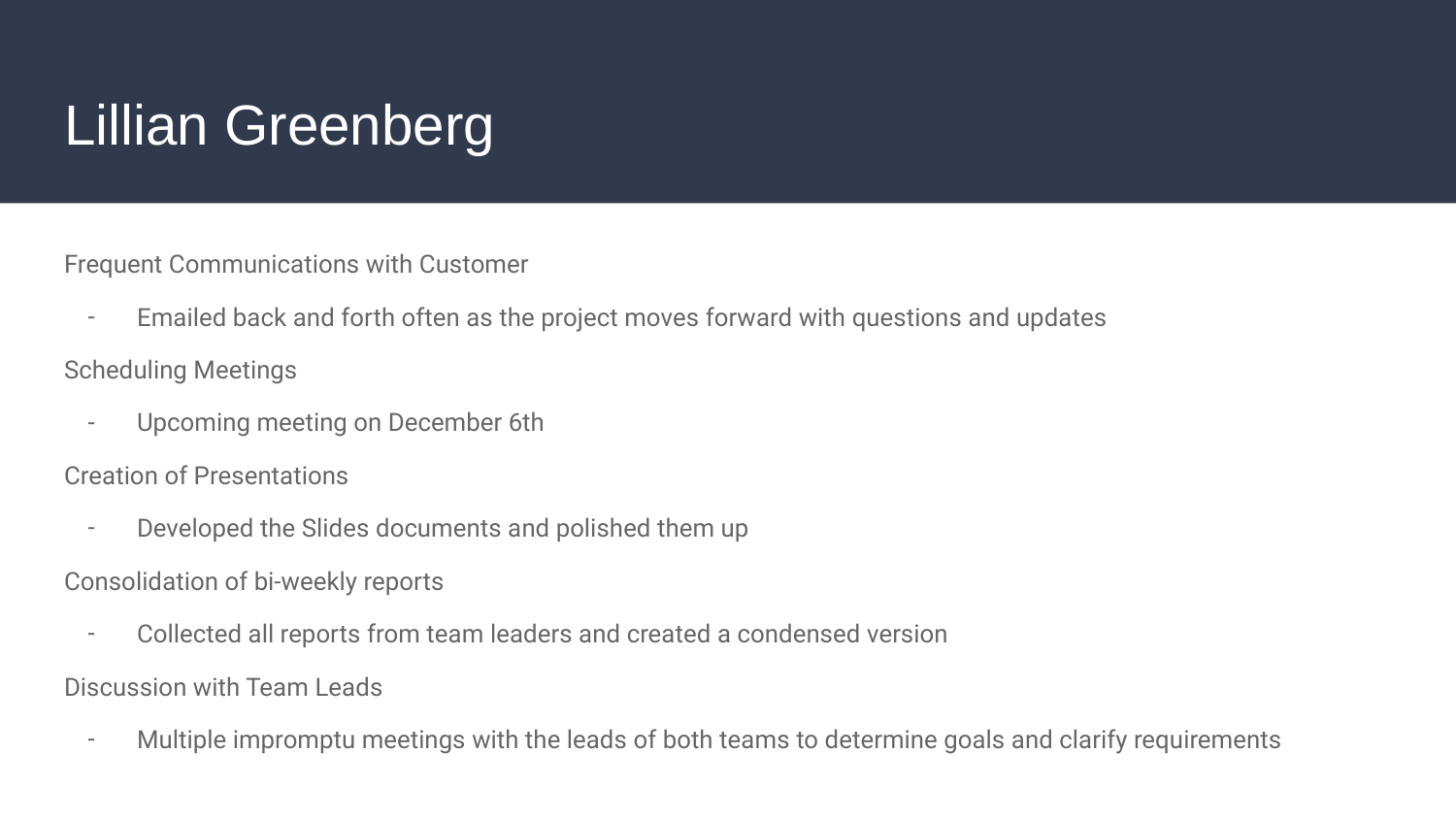

# Lillian Greenberg
Frequent Communications with Customer
Emailed back and forth often as the project moves forward with questions and updates
Scheduling Meetings
Upcoming meeting on December 6th
Creation of Presentations
Developed the Slides documents and polished them up
Consolidation of bi-weekly reports
Collected all reports from team leaders and created a condensed version
Discussion with Team Leads
Multiple impromptu meetings with the leads of both teams to determine goals and clarify requirements